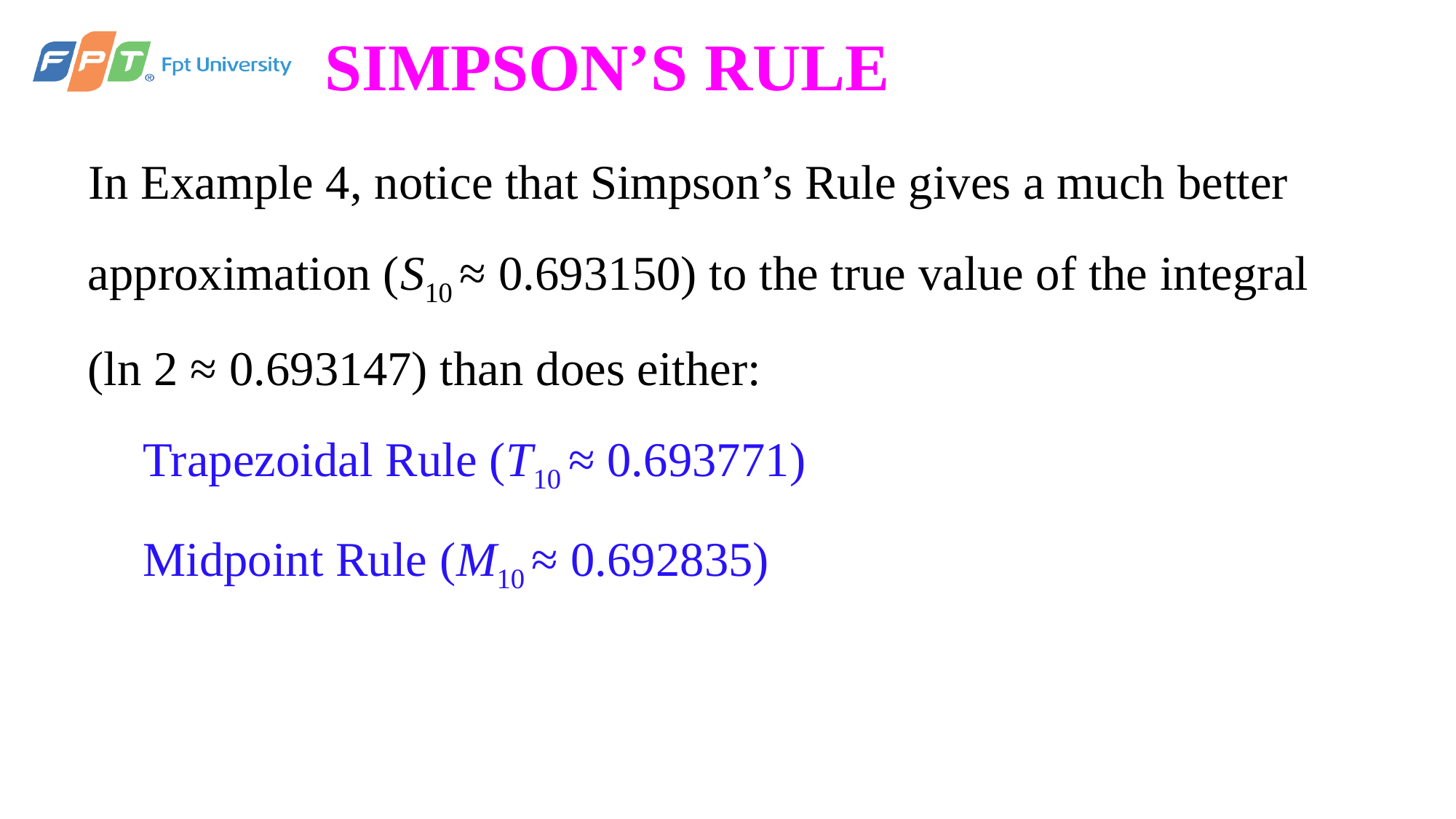

# SIMPSON’S RULE
In Example 4, notice that Simpson’s Rule gives a much better approximation (S10 ≈ 0.693150) to the true value of the integral (ln 2 ≈ 0.693147) than does either:
Trapezoidal Rule (T10 ≈ 0.693771)
Midpoint Rule (M10 ≈ 0.692835)